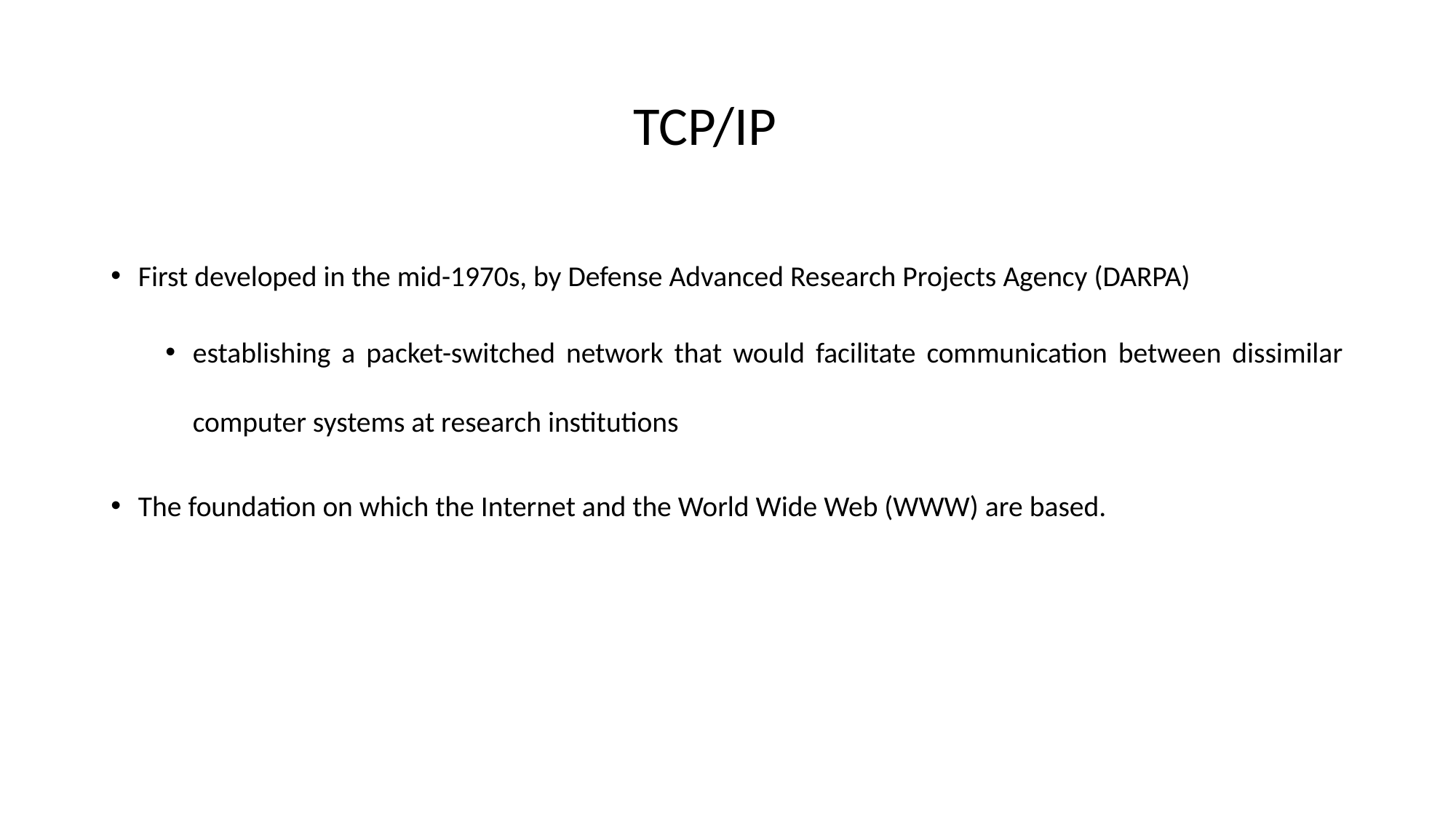

# TCP/IP
First developed in the mid-1970s, by Defense Advanced Research Projects Agency (DARPA)
establishing a packet-switched network that would facilitate communication between dissimilar computer systems at research institutions
The foundation on which the Internet and the World Wide Web (WWW) are based.